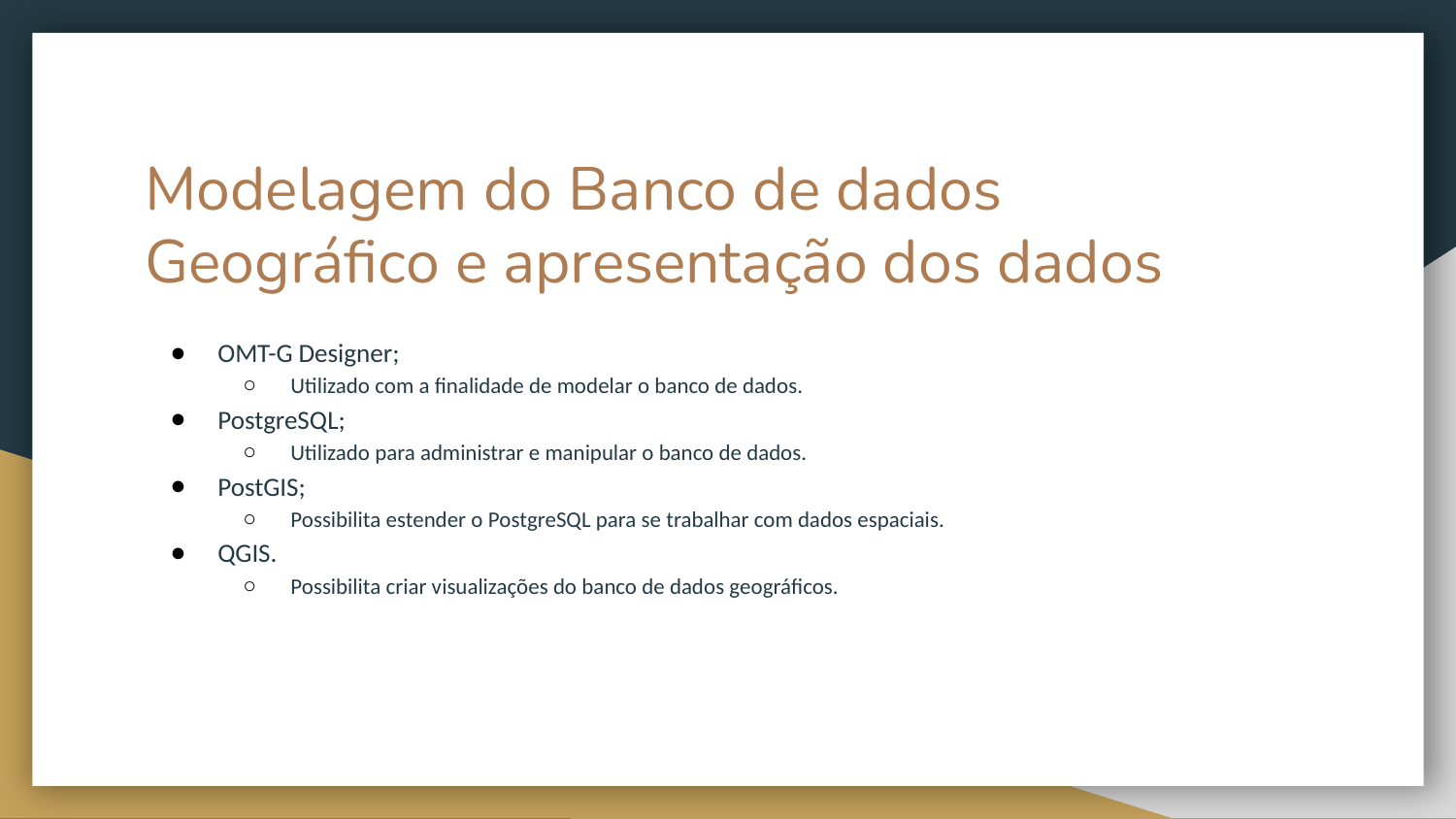

# Modelagem do Banco de dados Geográfico e apresentação dos dados
OMT-G Designer;
Utilizado com a finalidade de modelar o banco de dados.
PostgreSQL;
Utilizado para administrar e manipular o banco de dados.
PostGIS;
Possibilita estender o PostgreSQL para se trabalhar com dados espaciais.
QGIS.
Possibilita criar visualizações do banco de dados geográficos.